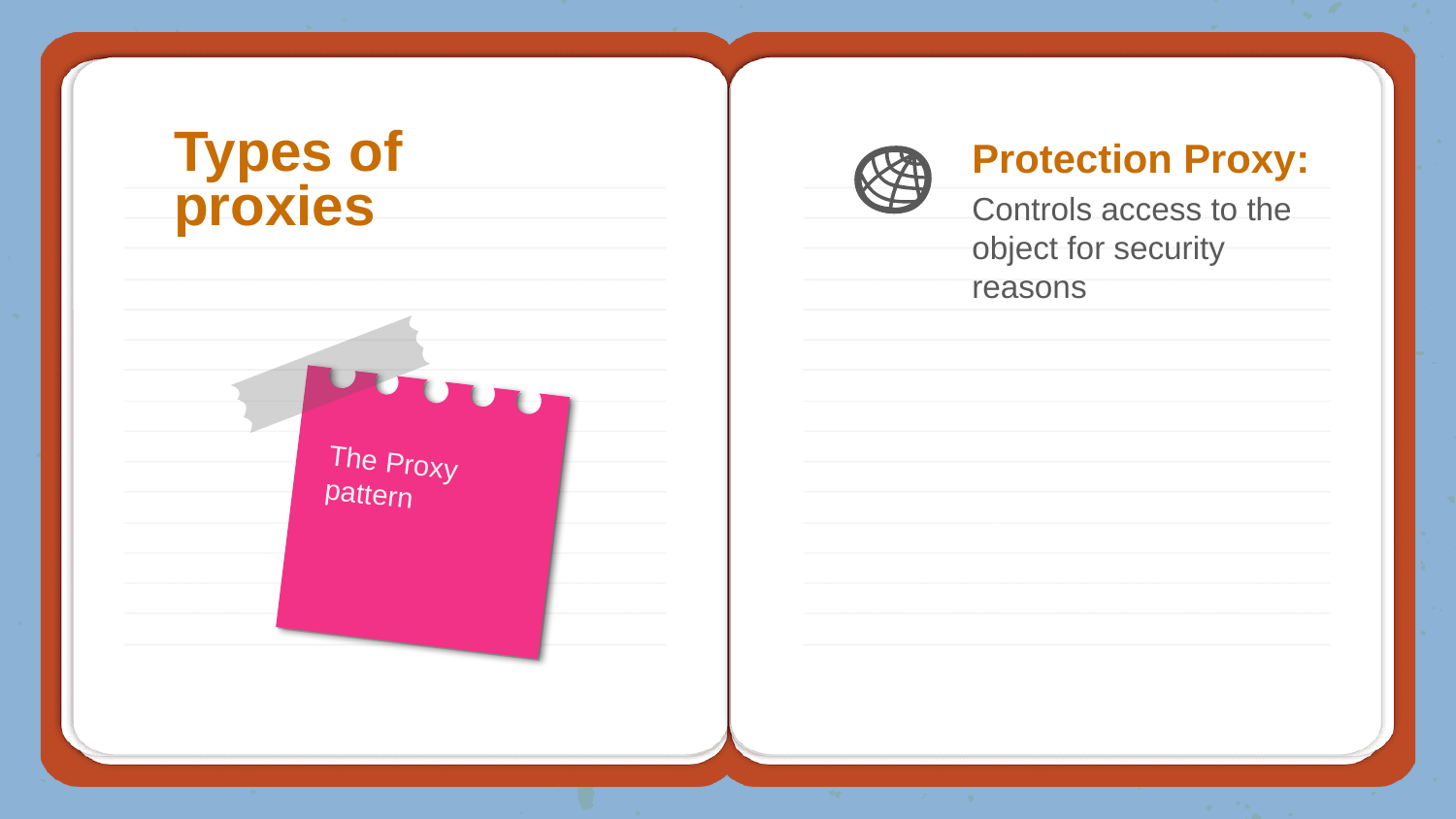

Types of proxies
# Protection Proxy:

Controls access to the object for security reasons

The Proxy pattern